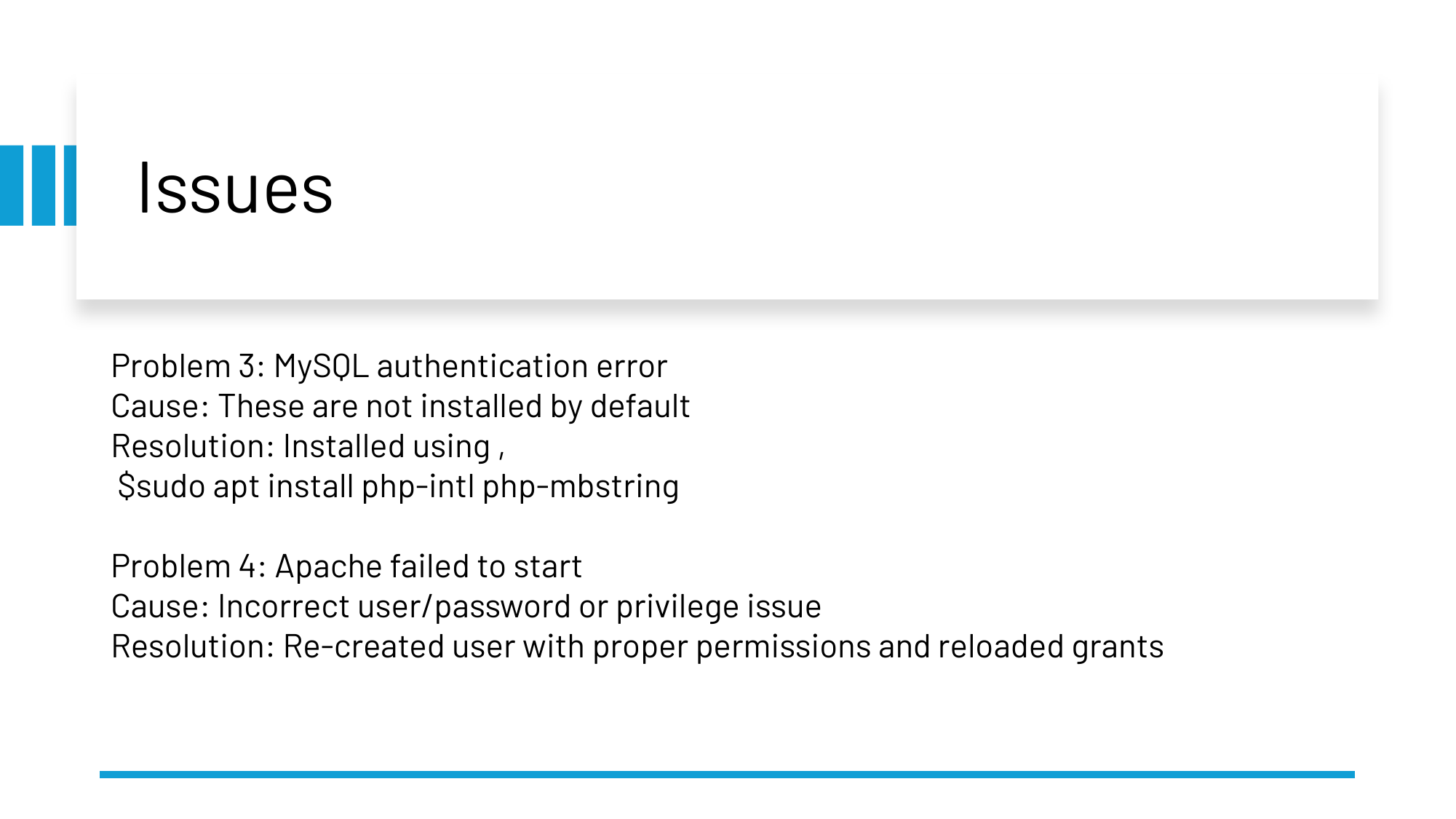

# Issues

| Problem 3: MySQL authentication error Cause: These are not installed by default Resolution: Installed using , $sudo apt install php-intl php-mbstring Problem 4: Apache failed to start Cause: Incorrect user/password or privilege issue Resolution: Re-created user with proper permissions and reloaded grants |
| --- |